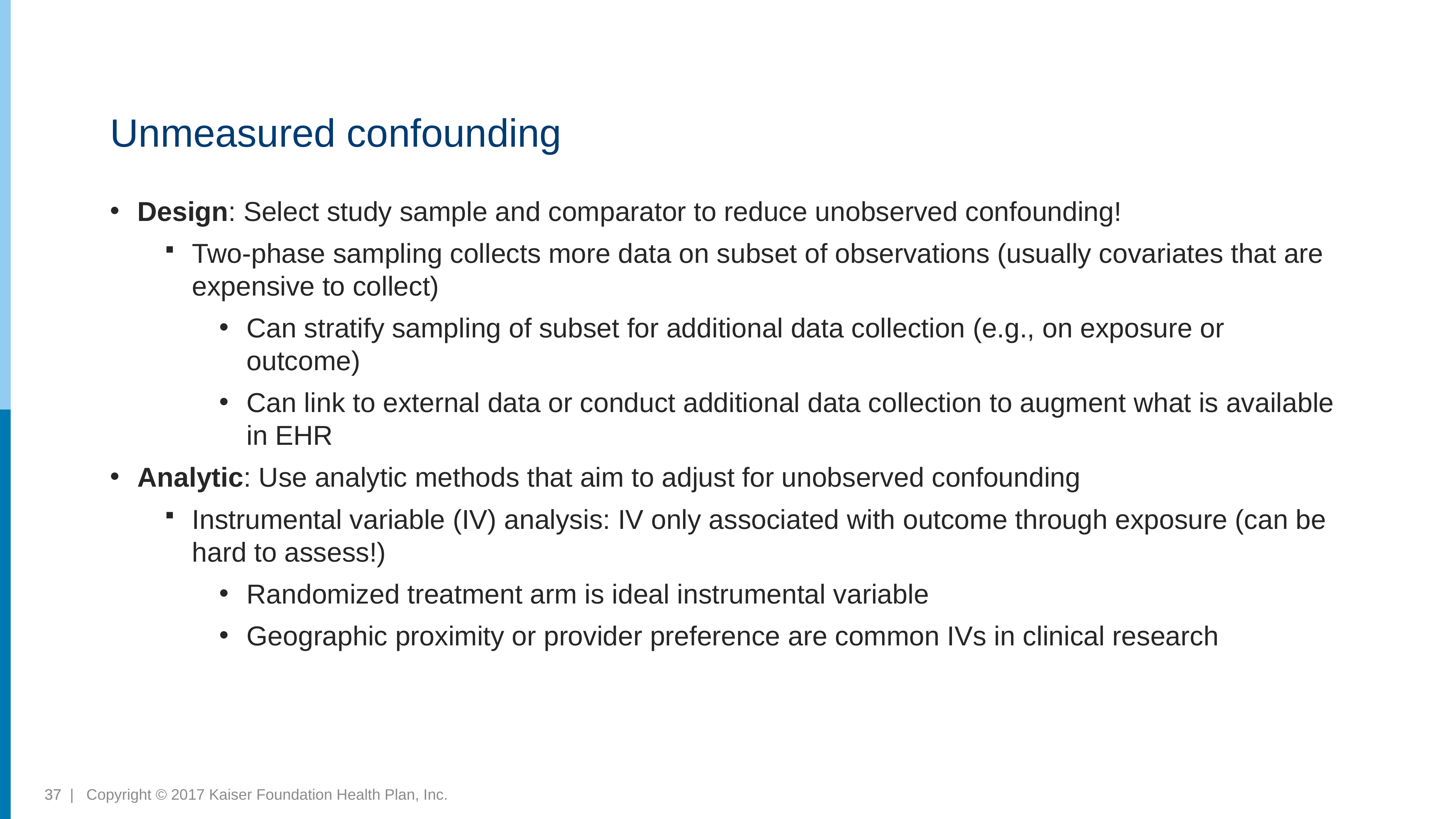

# Unmeasured confounding
Design: Select study sample and comparator to reduce unobserved confounding!
Two-phase sampling collects more data on subset of observations (usually covariates that are expensive to collect)
Can stratify sampling of subset for additional data collection (e.g., on exposure or outcome)
Can link to external data or conduct additional data collection to augment what is available in EHR
Analytic: Use analytic methods that aim to adjust for unobserved confounding
Instrumental variable (IV) analysis: IV only associated with outcome through exposure (can be hard to assess!)
Randomized treatment arm is ideal instrumental variable
Geographic proximity or provider preference are common IVs in clinical research
37